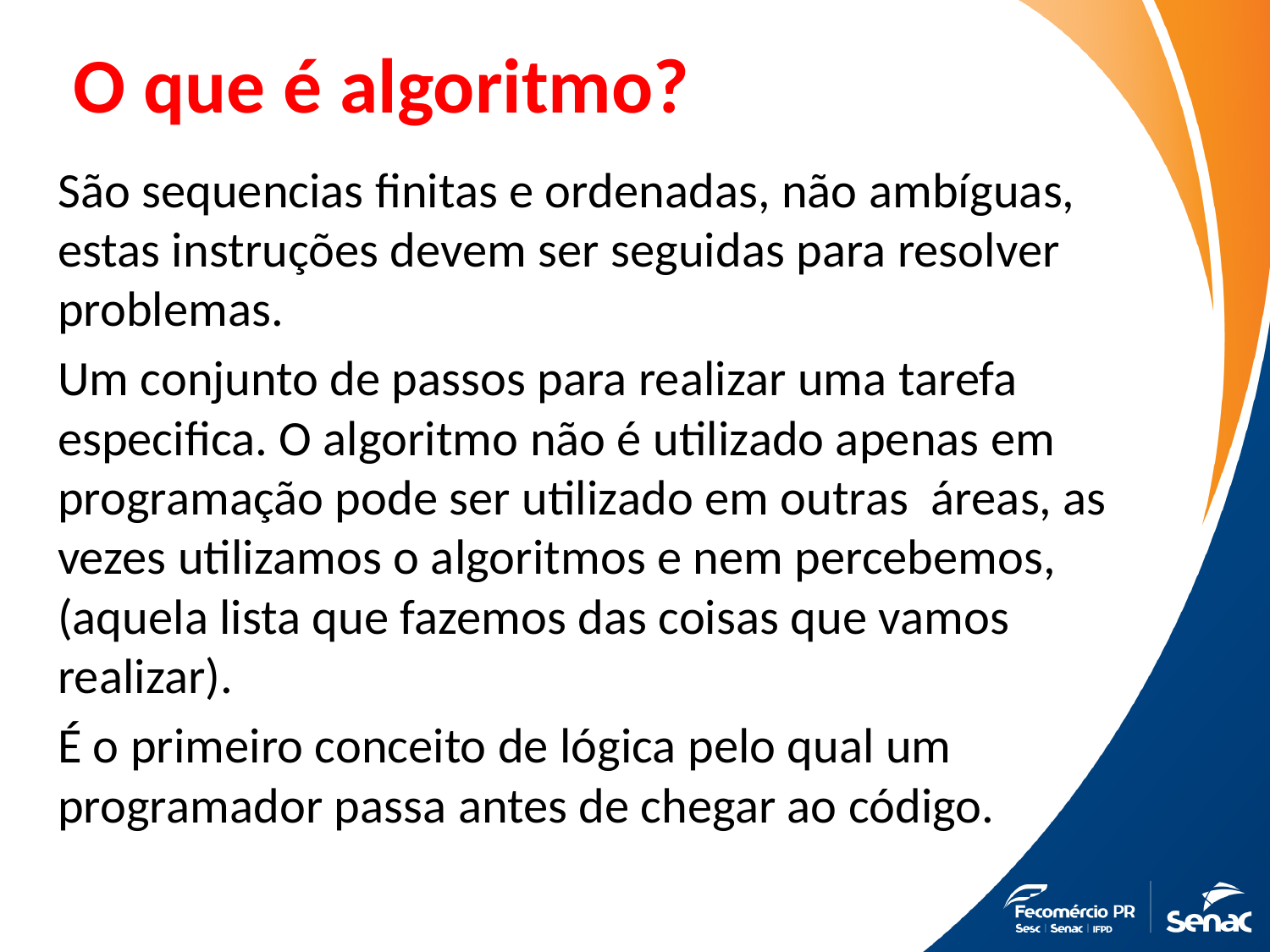

# O que é algoritmo?
São sequencias finitas e ordenadas, não ambíguas, estas instruções devem ser seguidas para resolver problemas.
Um conjunto de passos para realizar uma tarefa especifica. O algoritmo não é utilizado apenas em programação pode ser utilizado em outras  áreas, as vezes utilizamos o algoritmos e nem percebemos, (aquela lista que fazemos das coisas que vamos realizar).
É o primeiro conceito de lógica pelo qual um programador passa antes de chegar ao código.